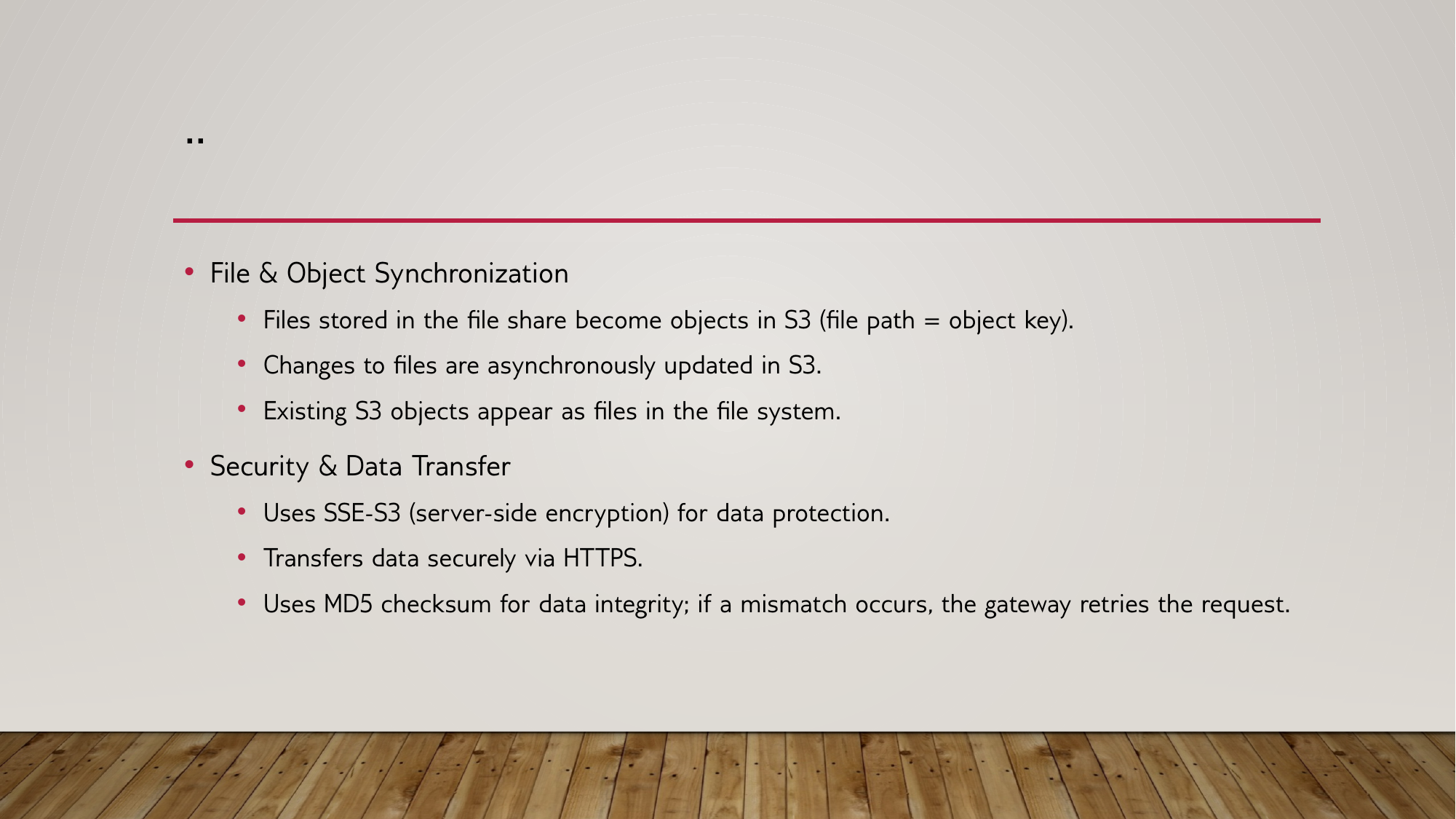

# ..
File & Object Synchronization
Files stored in the file share become objects in S3 (file path = object key).
Changes to files are asynchronously updated in S3.
Existing S3 objects appear as files in the file system.
Security & Data Transfer
Uses SSE-S3 (server-side encryption) for data protection.
Transfers data securely via HTTPS.
Uses MD5 checksum for data integrity; if a mismatch occurs, the gateway retries the request.